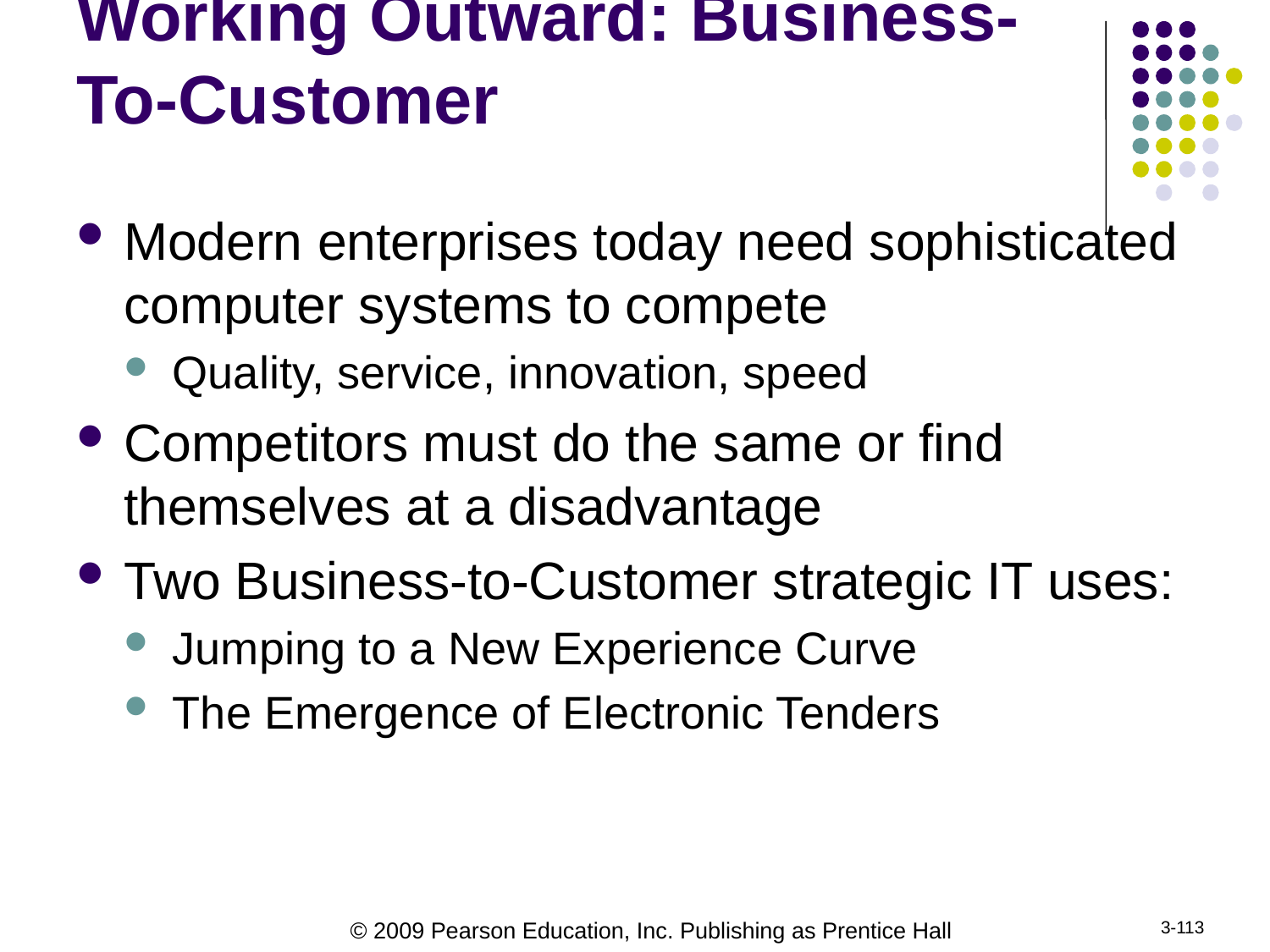

# Working Outward: Business-To-Customer
Modern enterprises today need sophisticated computer systems to compete
Quality, service, innovation, speed
Competitors must do the same or find themselves at a disadvantage
Two Business-to-Customer strategic IT uses:
Jumping to a New Experience Curve
The Emergence of Electronic Tenders
3-113